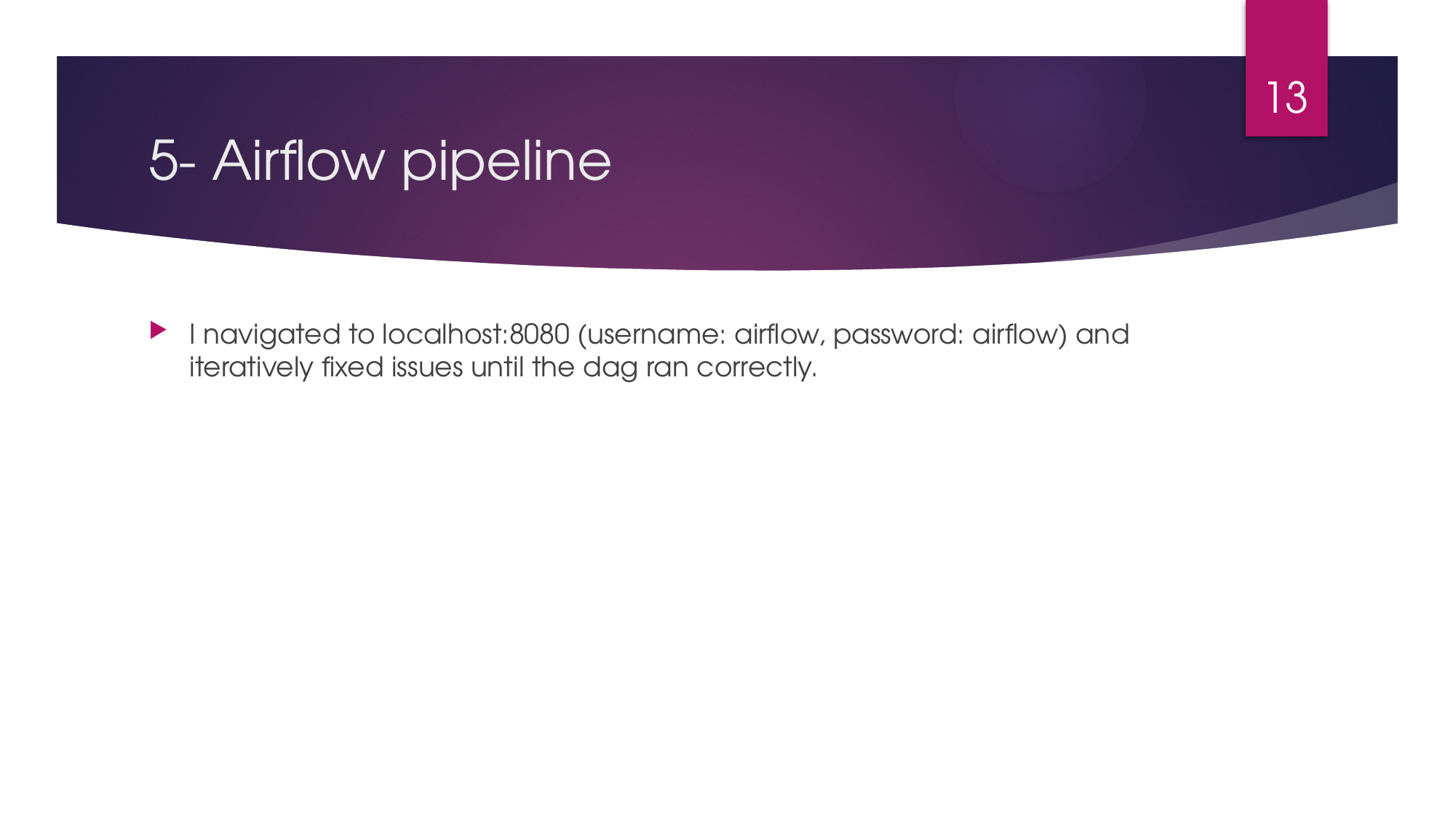

13
# 5- Airflow pipeline
I navigated to localhost:8080 (username: airflow, password: airflow) and iteratively fixed issues until the dag ran correctly.